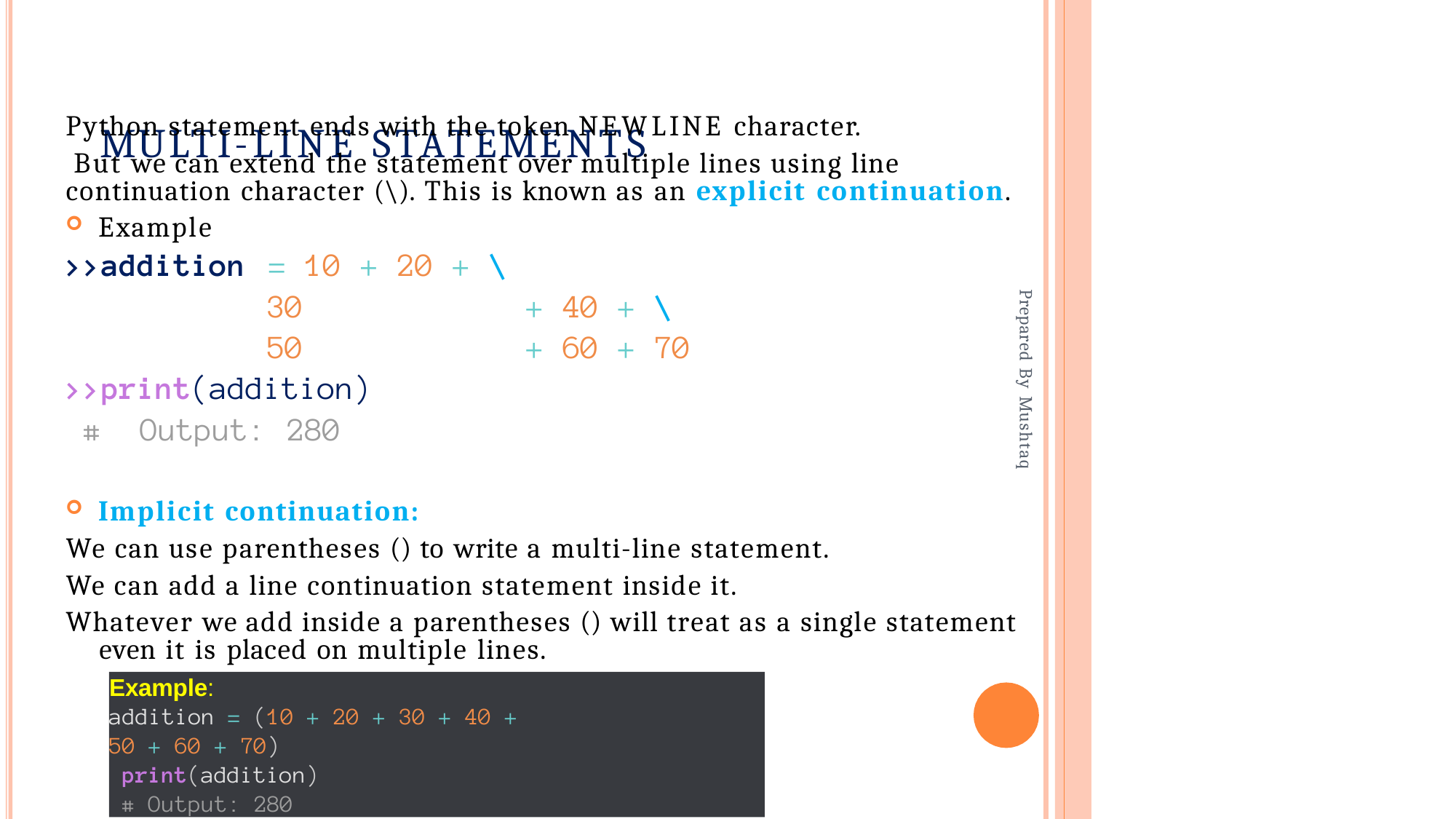

# Multi-Line Statements
Python statement ends with the token NEWLINE character.
But we can extend the statement over multiple lines using line continuation character (\). This is known as an explicit continuation.
Example
>>addition	=	10	+	20	+	\
30	+	40	+	\
50	+	60	+	70
>>print(addition)
#	Output:	280

Implicit continuation:
We can use parentheses () to write a multi-line statement.
We can add a line continuation statement inside it.
Whatever we add inside a parentheses () will treat as a single statement even it is placed on multiple lines.
Prepared By Mushtaq
Example:
addition = (10 + 20 + 30 + 40 +
50 + 60 + 70)
print(addition)
# Output: 280